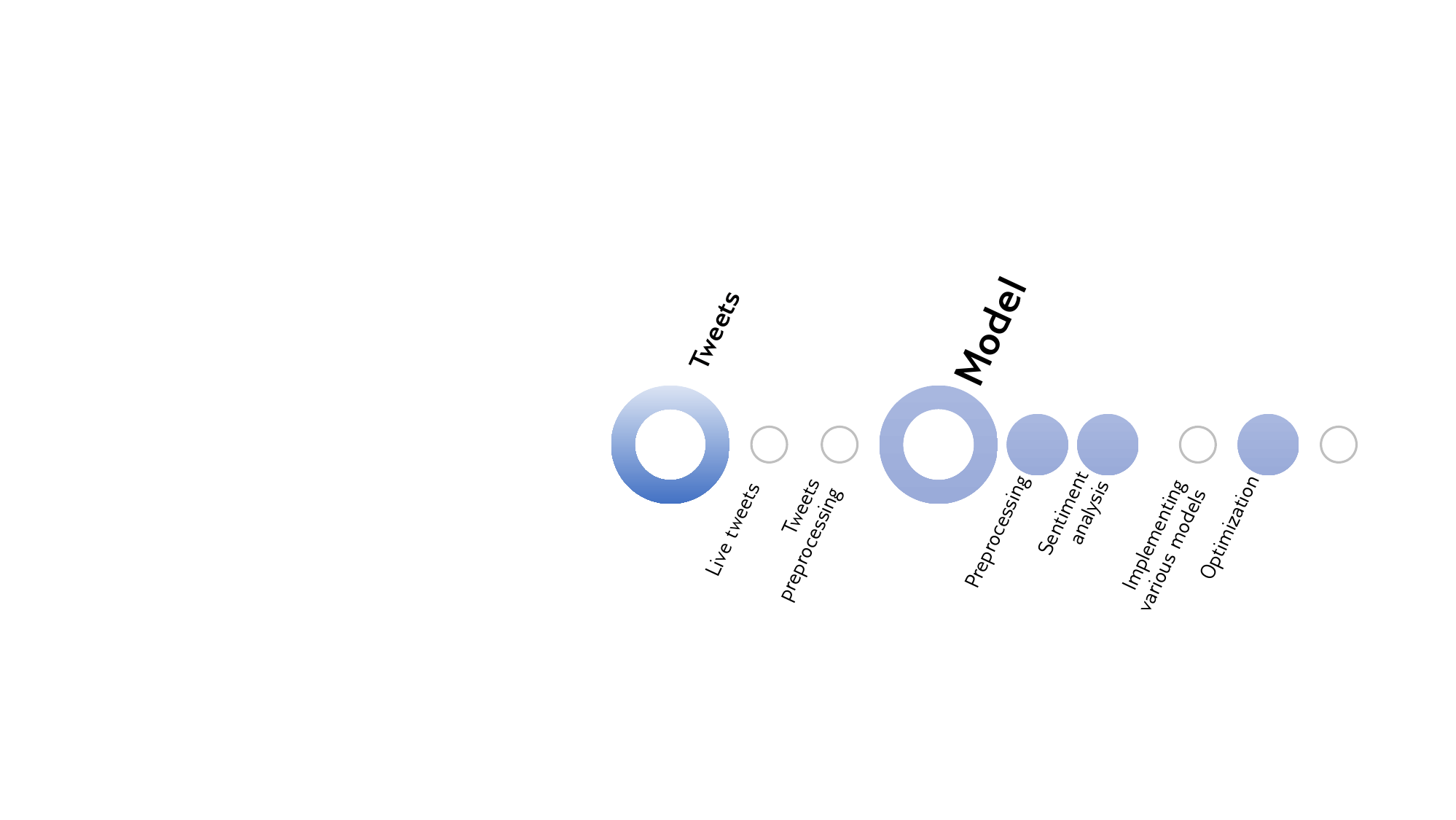

Tweets
 Live tweets
Tweets preprocessing
Model
Preprocessing
Sentiment analysis
Implementing various models
Optimization

# Milestone